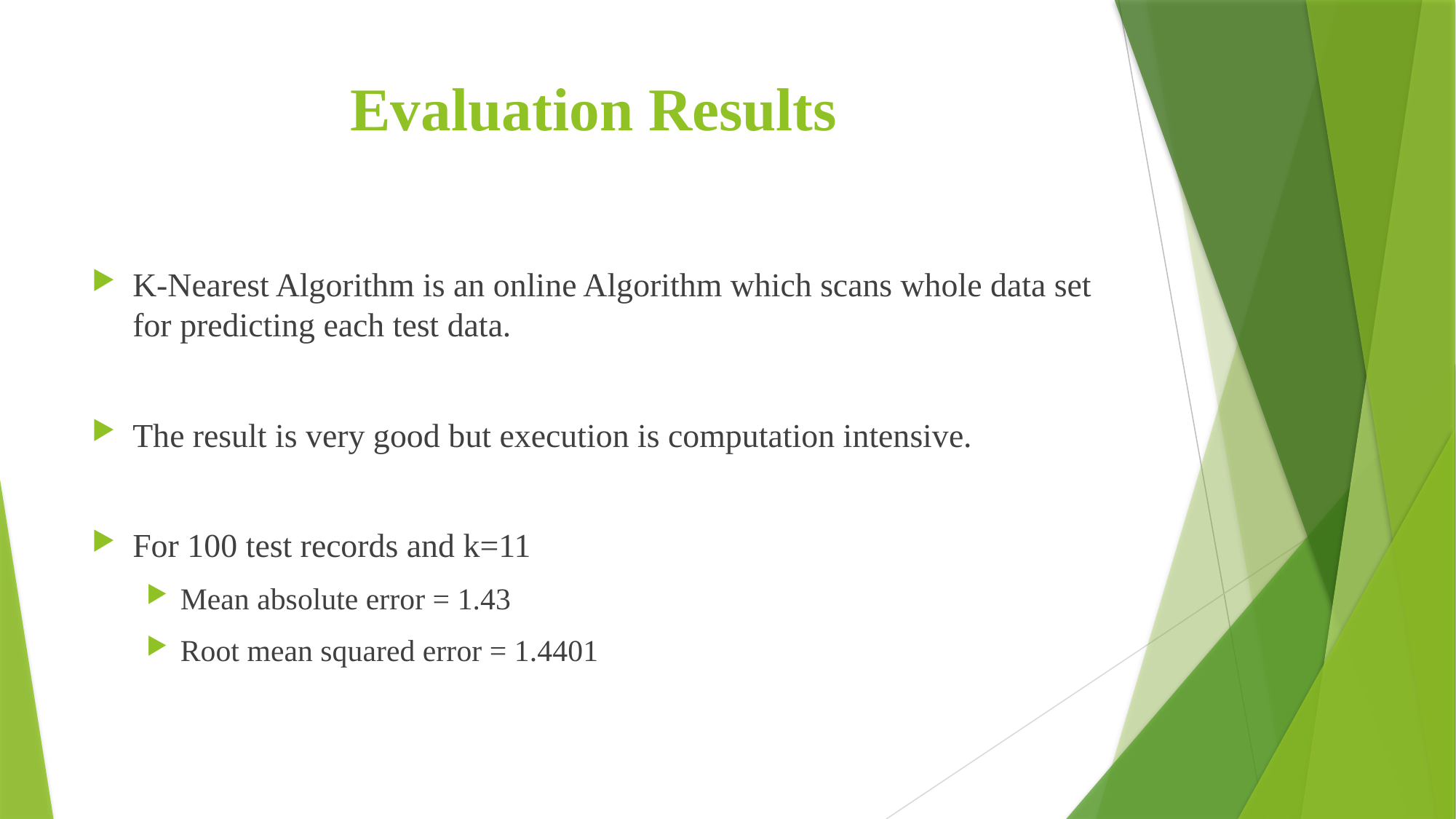

# Evaluation Results
K-Nearest Algorithm is an online Algorithm which scans whole data set for predicting each test data.

The result is very good but execution is computation intensive.

For 100 test records and k=11
Mean absolute error = 1.43
Root mean squared error = 1.4401